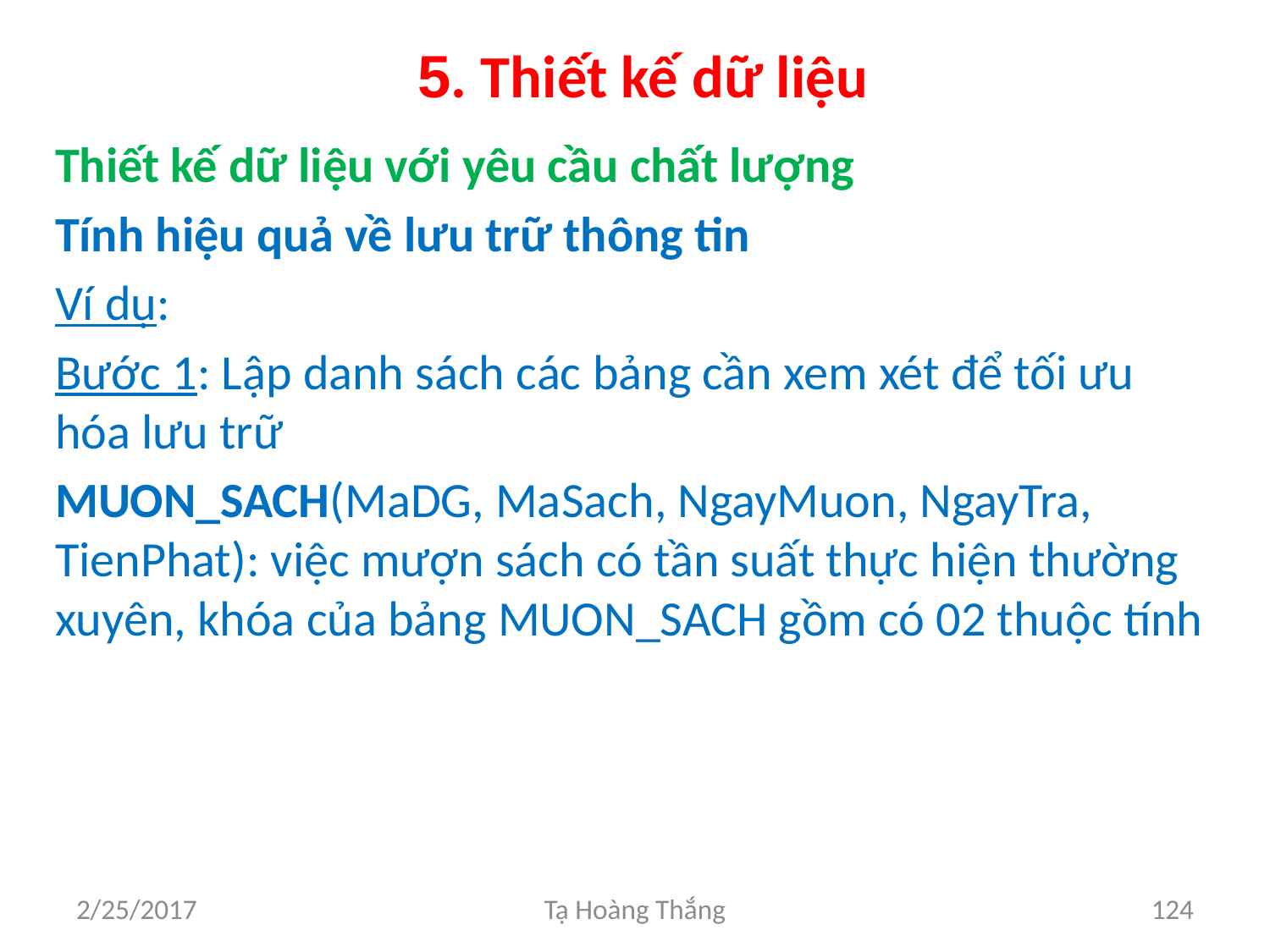

# 5. Thiết kế dữ liệu
Thiết kế dữ liệu với yêu cầu chất lượng
Tính hiệu quả về lưu trữ thông tin
Ví dụ:
Bước 1: Lập danh sách các bảng cần xem xét để tối ưu hóa lưu trữ
MUON_SACH(MaDG, MaSach, NgayMuon, NgayTra, TienPhat): việc mượn sách có tần suất thực hiện thường xuyên, khóa của bảng MUON_SACH gồm có 02 thuộc tính

2/25/2017
Tạ Hoàng Thắng
124